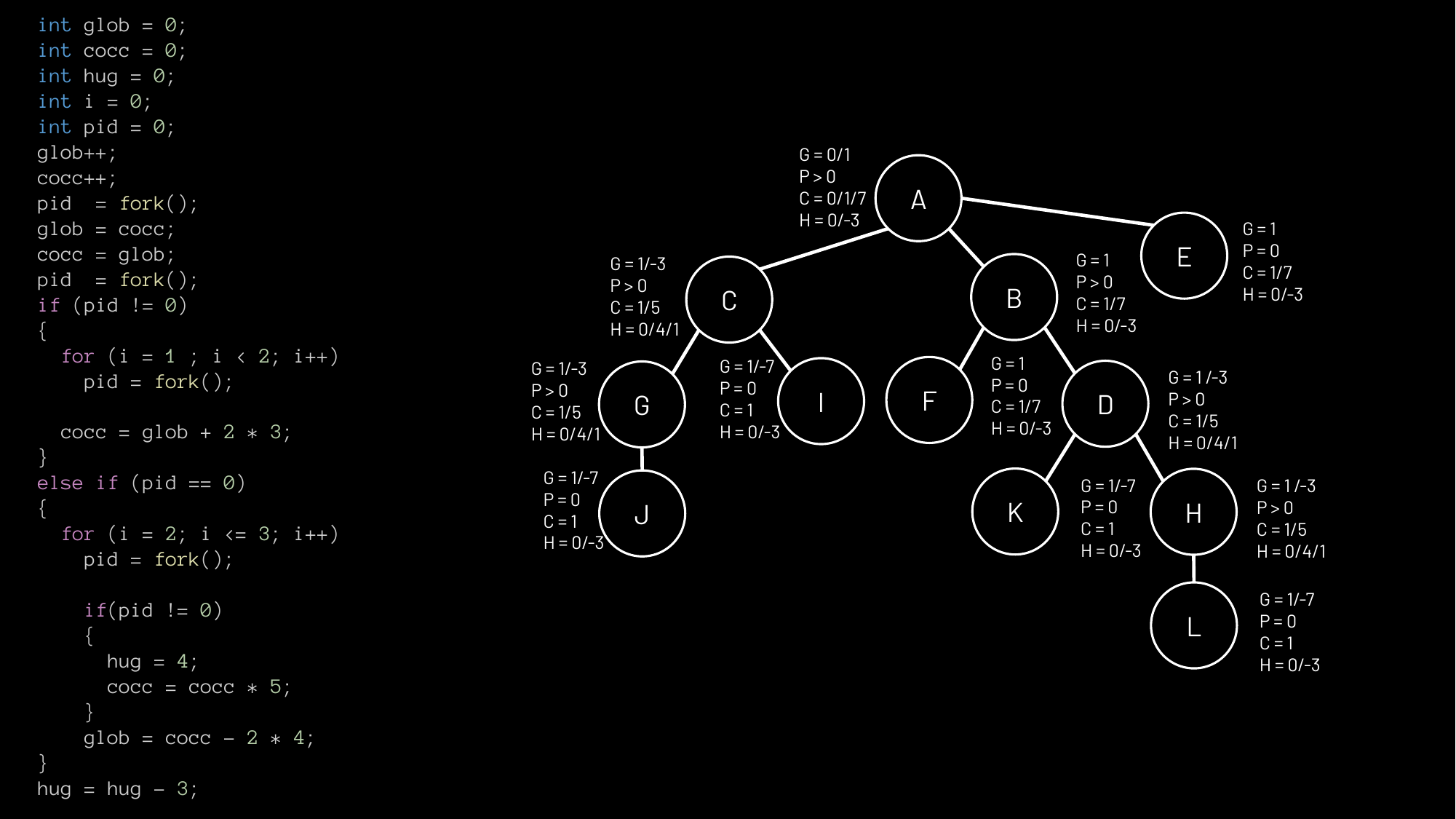

int glob = 0;
int cocc = 0;
int hug = 0;
int i = 0;
int pid = 0;
glob++;
cocc++;
pid  = fork();
glob = cocc;
cocc = glob;
pid  = fork();
if (pid != 0)
{
  for (i = 1 ; i < 2; i++)
    pid = fork();
  cocc = glob + 2 * 3;
}
else if (pid == 0)
{
  for (i = 2; i <= 3; i++)
    pid = fork();
    if(pid != 0)
    {
      hug = 4;
      cocc = cocc * 5;
    }
    glob = cocc - 2 * 4;
}
hug = hug - 3;
G = 0/1
P > 0
C = 0/1/7
H = 0/-3

A

G = 1
P = 0
C = 1/7
H = 0/-3

E

G = 1
P > 0
C = 1/7
H = 0/-3

B
G = 1/-3
P > 0
C = 1/5
H = 0/4/1

C

G = 1
P = 0
C = 1/7
H = 0/-3

F
G = 1/-7
P = 0
C = 1
H = 0/-3

I
G = 1/-3
P > 0
C = 1/5
H = 0/4/1

G
G = 1 /-3
P > 0
C = 1/5
H = 0/4/1

D

G = 1/-7
P = 0
C = 1
H = 0/-3

J
G = 1/-7
P = 0
C = 1
H = 0/-3

K
G = 1 /-3
P > 0
C = 1/5
H = 0/4/1

H

G = 1/-7
P = 0
C = 1
H = 0/-3

L